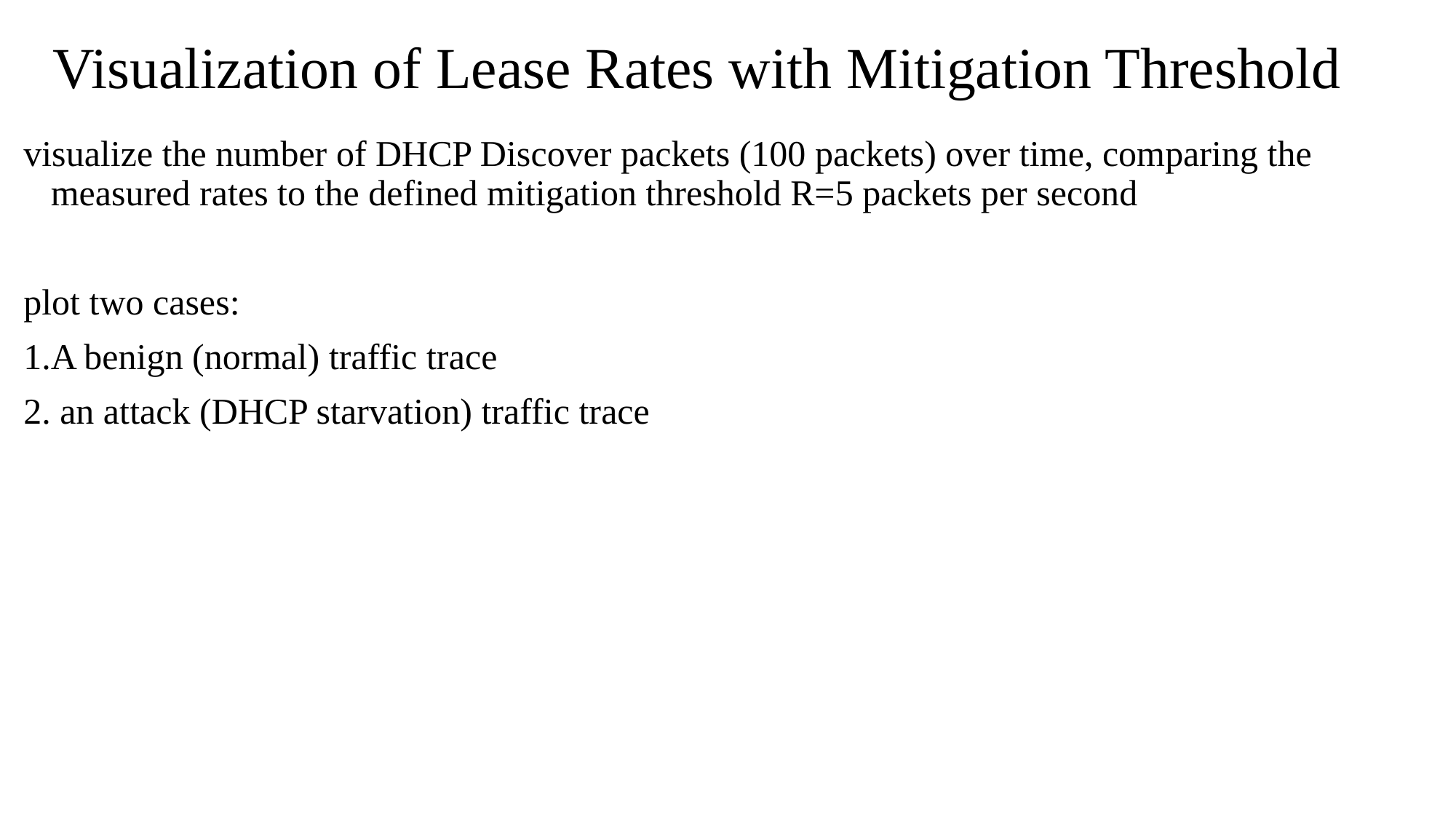

# Visualization of Lease Rates with Mitigation Threshold
visualize the number of DHCP Discover packets (100 packets) over time, comparing the measured rates to the defined mitigation threshold R=5 packets per second

plot two cases:
1.A benign (normal) traffic trace
2. an attack (DHCP starvation) traffic trace